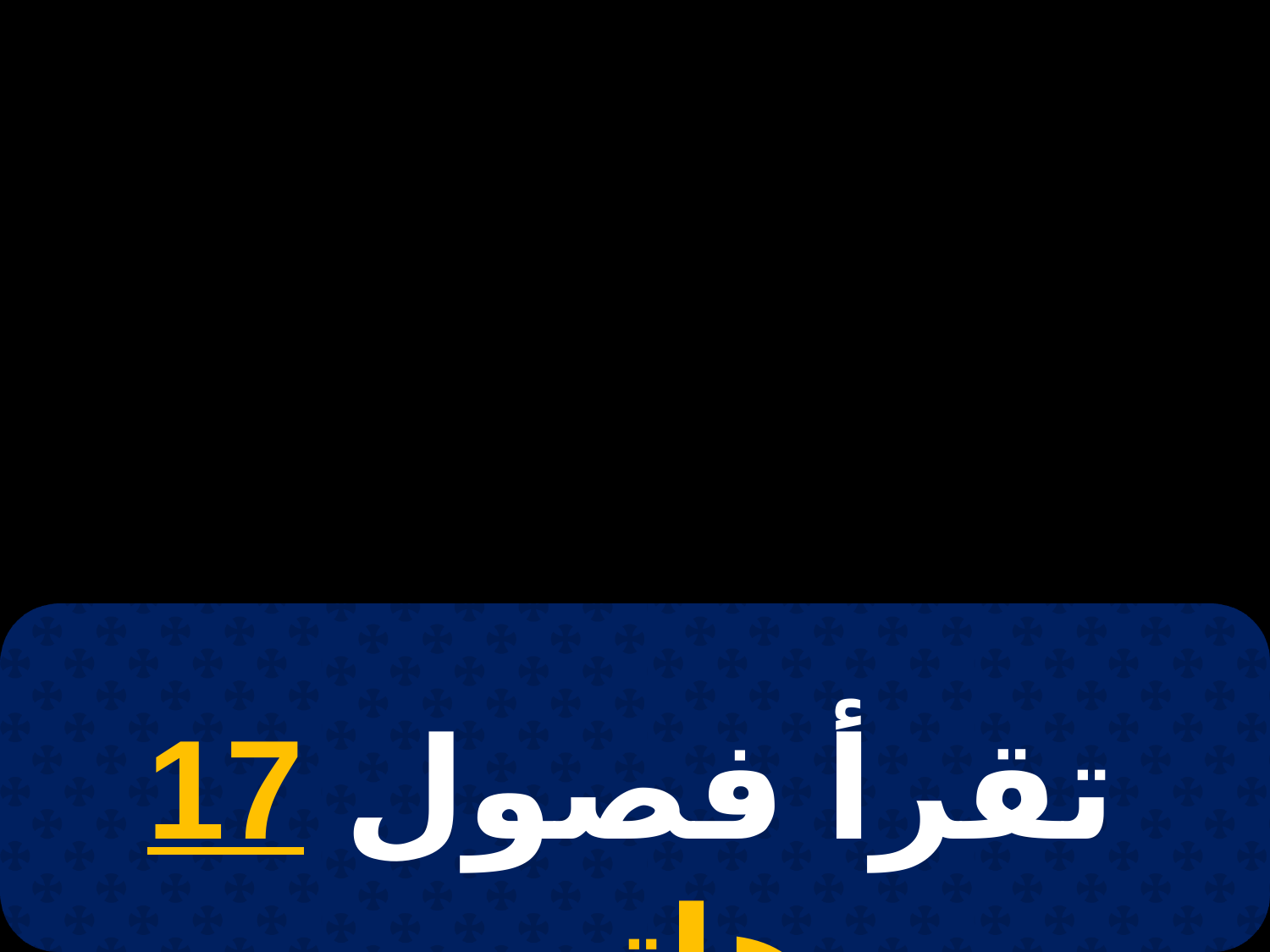

# 6 هاتور

تقرأ فصول 17 هاتور